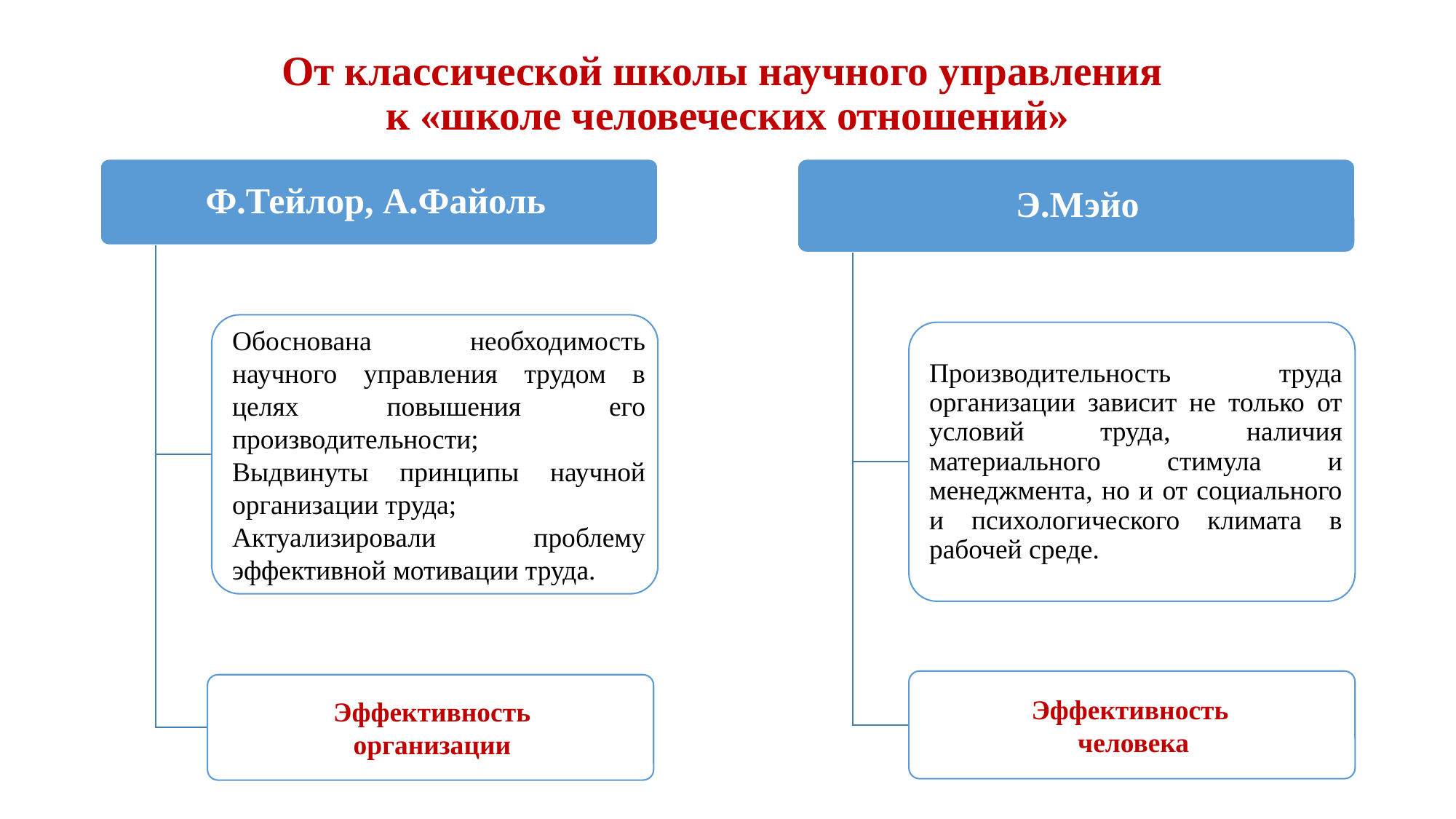

# От классической школы научного управления к «школе человеческих отношений»
Ф.Тейлор, А.Файоль
Обоснована необходимость научного управления трудом в целях повышения его производительности;
Выдвинуты принципы научной организации труда;
Актуализировали проблему эффективной мотивации труда.
Эффективность
организации
Э.Мэйо
Производительность труда организации зависит не только от условий труда, наличия материального стимула и менеджмента, но и от социального и психологического климата в рабочей среде.
Эффективность
человека